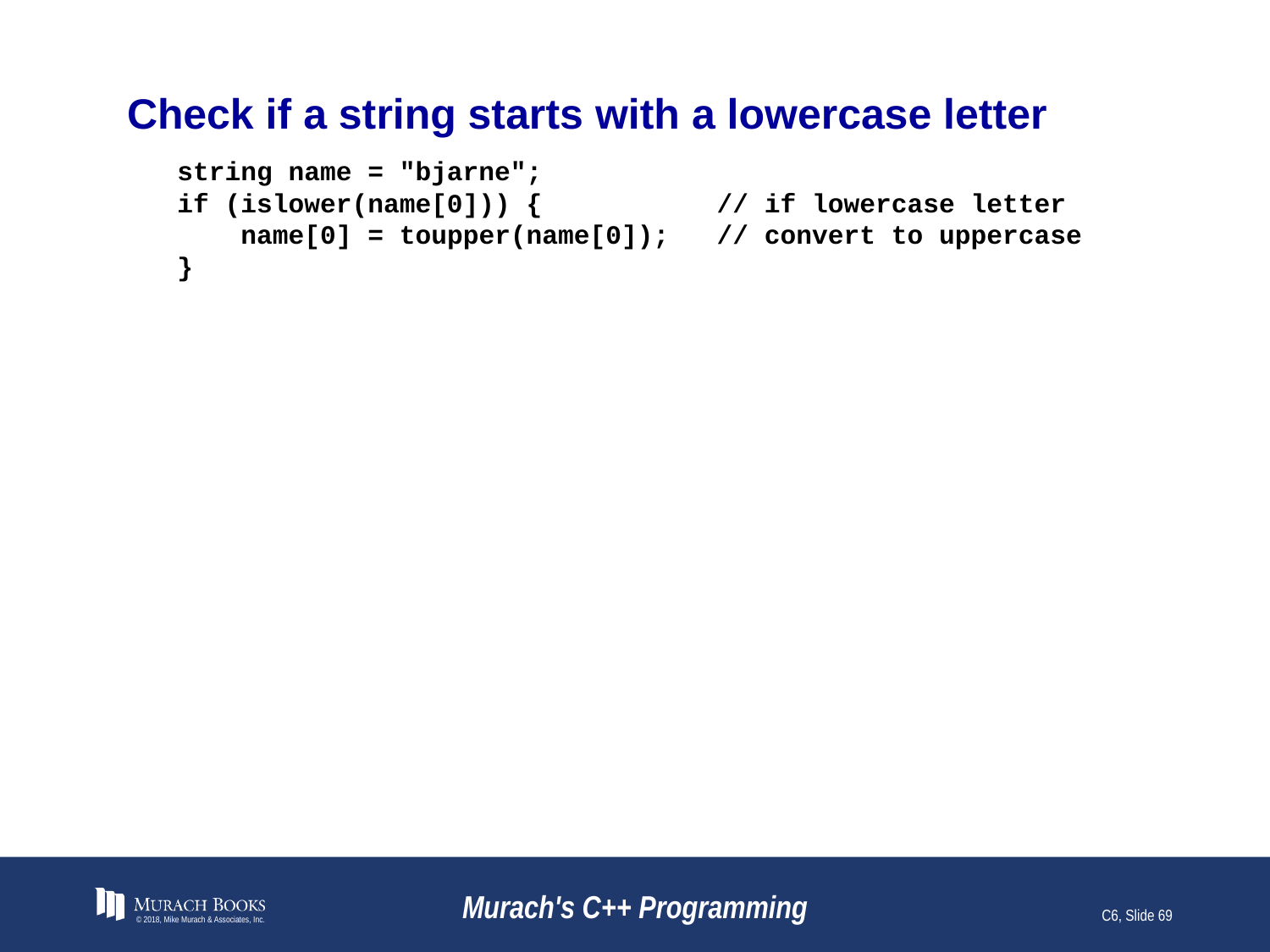

# Check if a string starts with a lowercase letter
string name = "bjarne";
if (islower(name[0])) {           // if lowercase letter
    name[0] = toupper(name[0]);   // convert to uppercase
}

© 2018, Mike Murach & Associates, Inc.
Murach's C++ Programming

C6, Slide 69